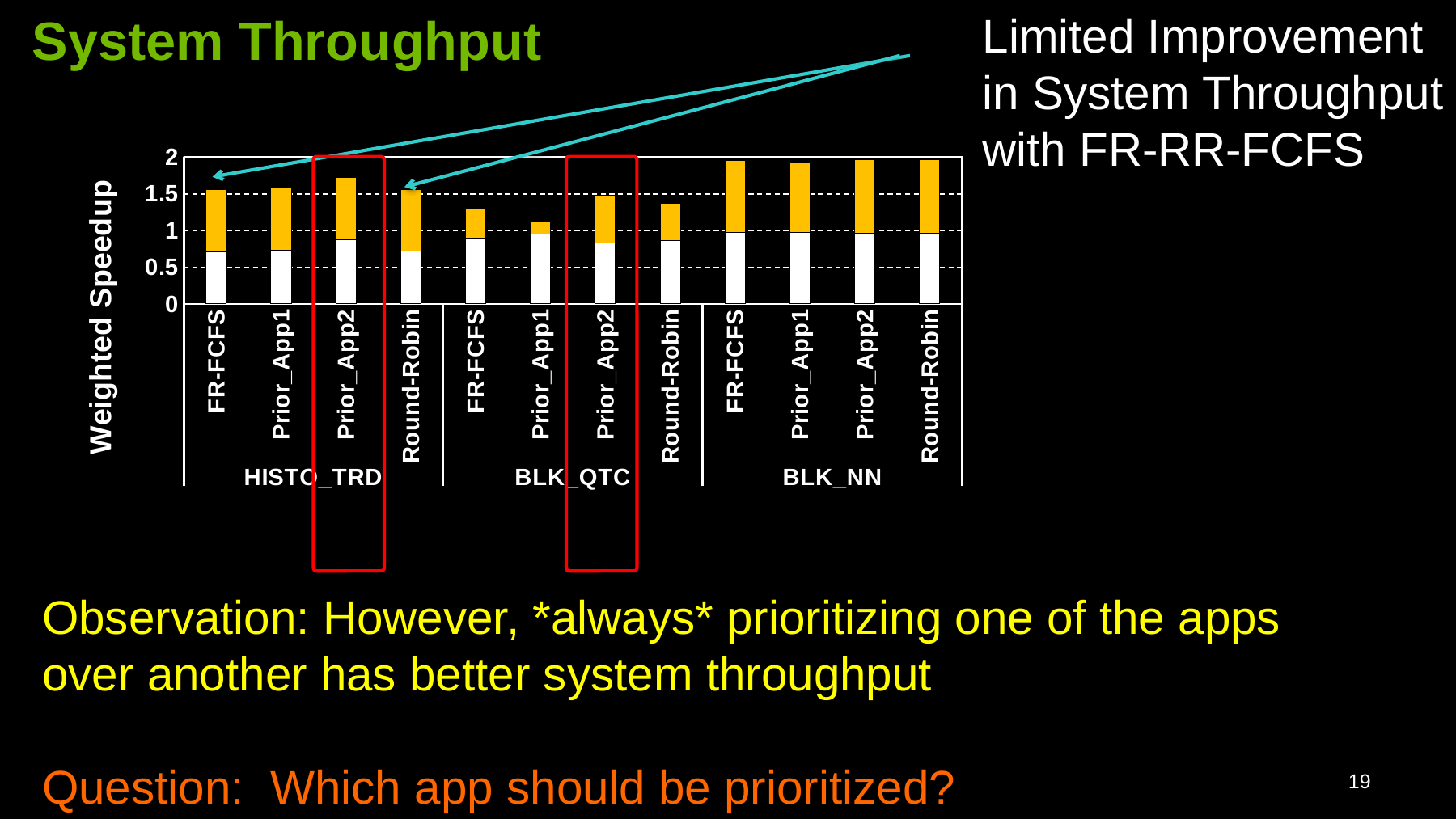

# System Throughput
Limited Improvement
in System Throughput with FR-RR-FCFS

### Chart

| Category | SD-App-1 | SD-App-2 |
|---|---|---|
| FR-FCFS | 0.714527680291175 | 0.84322239372205 |
| Prior_App1 | 0.727280730603485 | 0.851035873548131 |
| Prior_App2 | 0.871184476373796 | 0.857964184859408 |
| Round-Robin | 0.71633400345984 | 0.84035272720193 |
| FR-FCFS | 0.895367561866884 | 0.403093369391614 |
| Prior_App1 | 0.950238900784507 | 0.181374134062338 |
| Prior_App2 | 0.826296925747337 | 0.639377994650048 |
| Round-Robin | 0.864717332935205 | 0.508862694376672 |
| FR-FCFS | 0.970103416350382 | 0.99132271245581 |
| Prior_App1 | 0.970217178628719 | 0.953397051396657 |
| Prior_App2 | 0.968663381472823 | 0.995168481974306 |
| Round-Robin | 0.969064530638781 | 0.995641101121593 |

Observation: However, *always* prioritizing one of the apps over another has better system throughput

Question:  Which app should be prioritized?
19